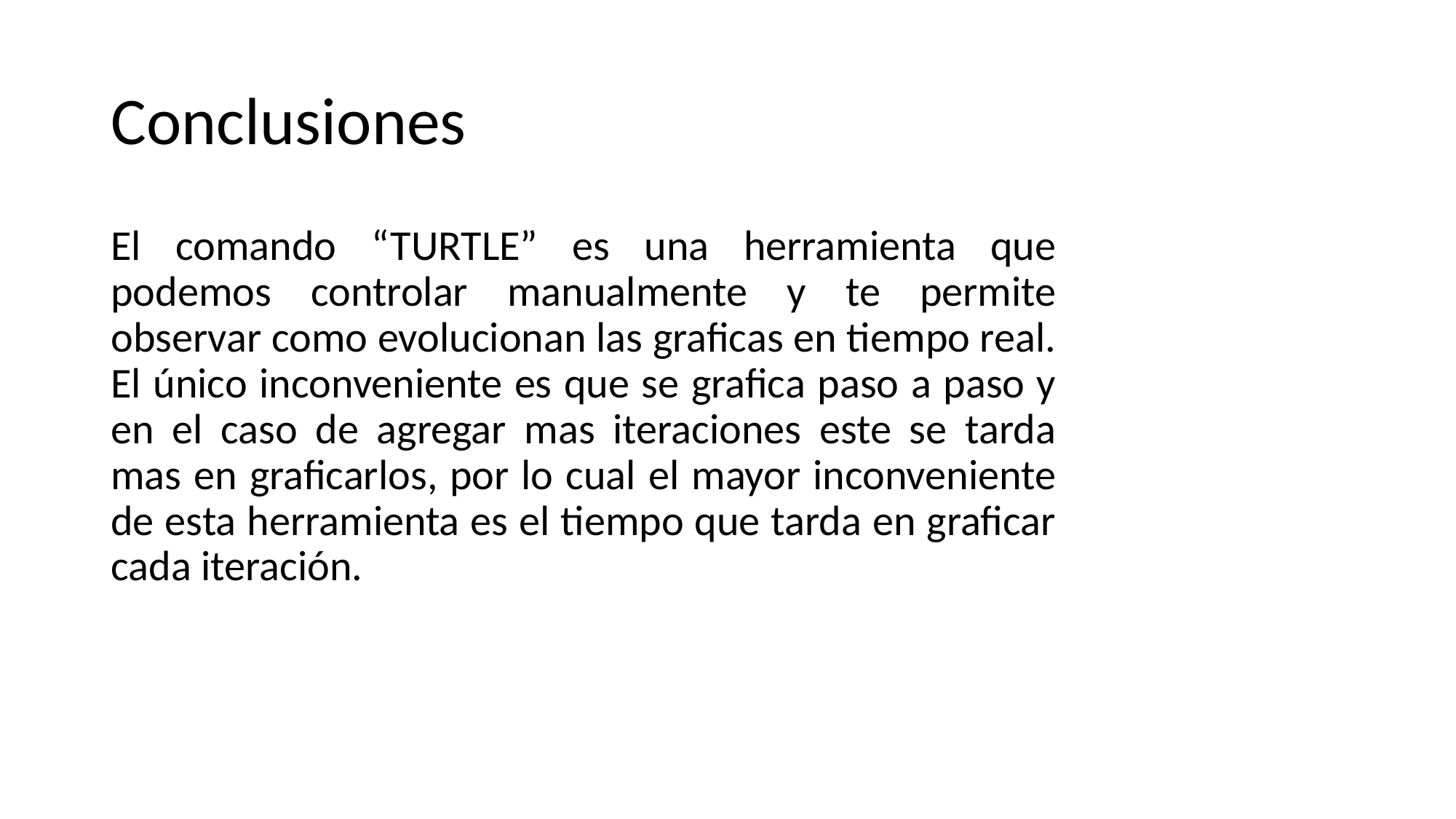

# Conclusiones
El comando “TURTLE” es una herramienta que podemos controlar manualmente y te permite observar como evolucionan las graficas en tiempo real. El único inconveniente es que se grafica paso a paso y en el caso de agregar mas iteraciones este se tarda mas en graficarlos, por lo cual el mayor inconveniente de esta herramienta es el tiempo que tarda en graficar cada iteración.